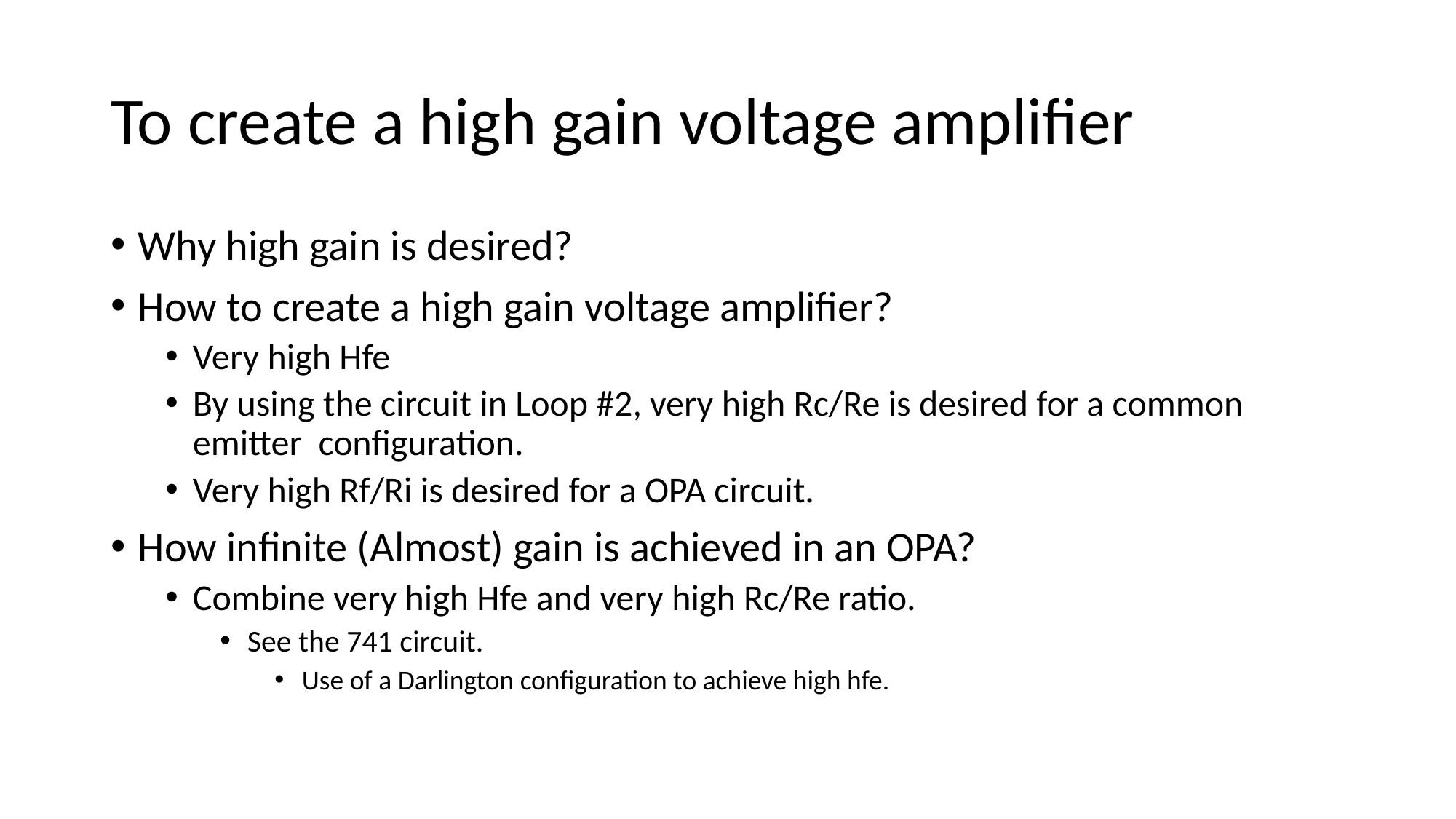

# To create a high gain voltage amplifier
Why high gain is desired?
How to create a high gain voltage amplifier?
Very high Hfe
By using the circuit in Loop #2, very high Rc/Re is desired for a common emitter  configuration.
Very high Rf/Ri is desired for a OPA circuit.
How infinite (Almost) gain is achieved in an OPA?
Combine very high Hfe and very high Rc/Re ratio.
See the 741 circuit.
Use of a Darlington configuration to achieve high hfe.